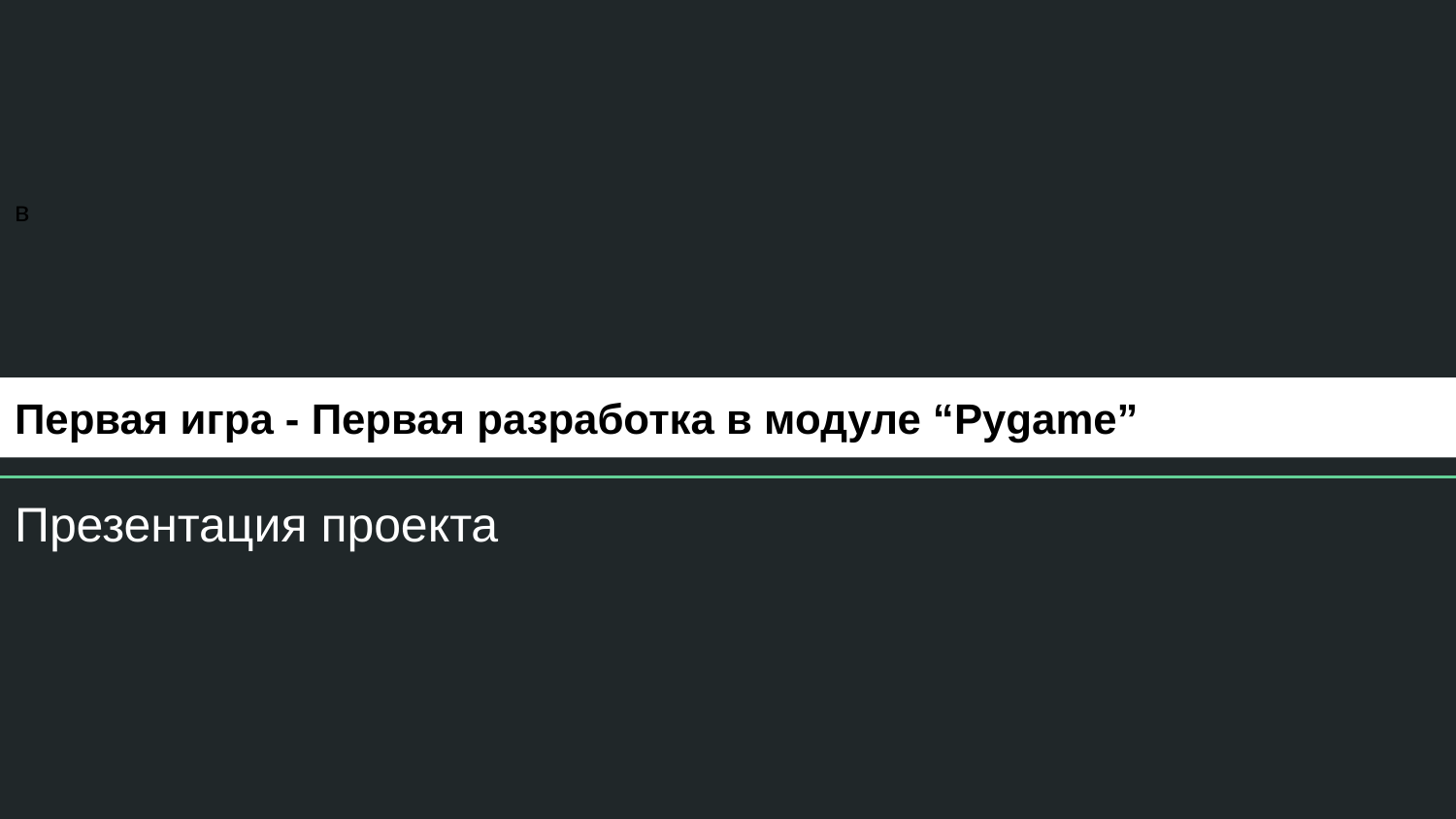

в
в
Первая игра - Первая разработка в модуле “Pygame”
Презентация проекта